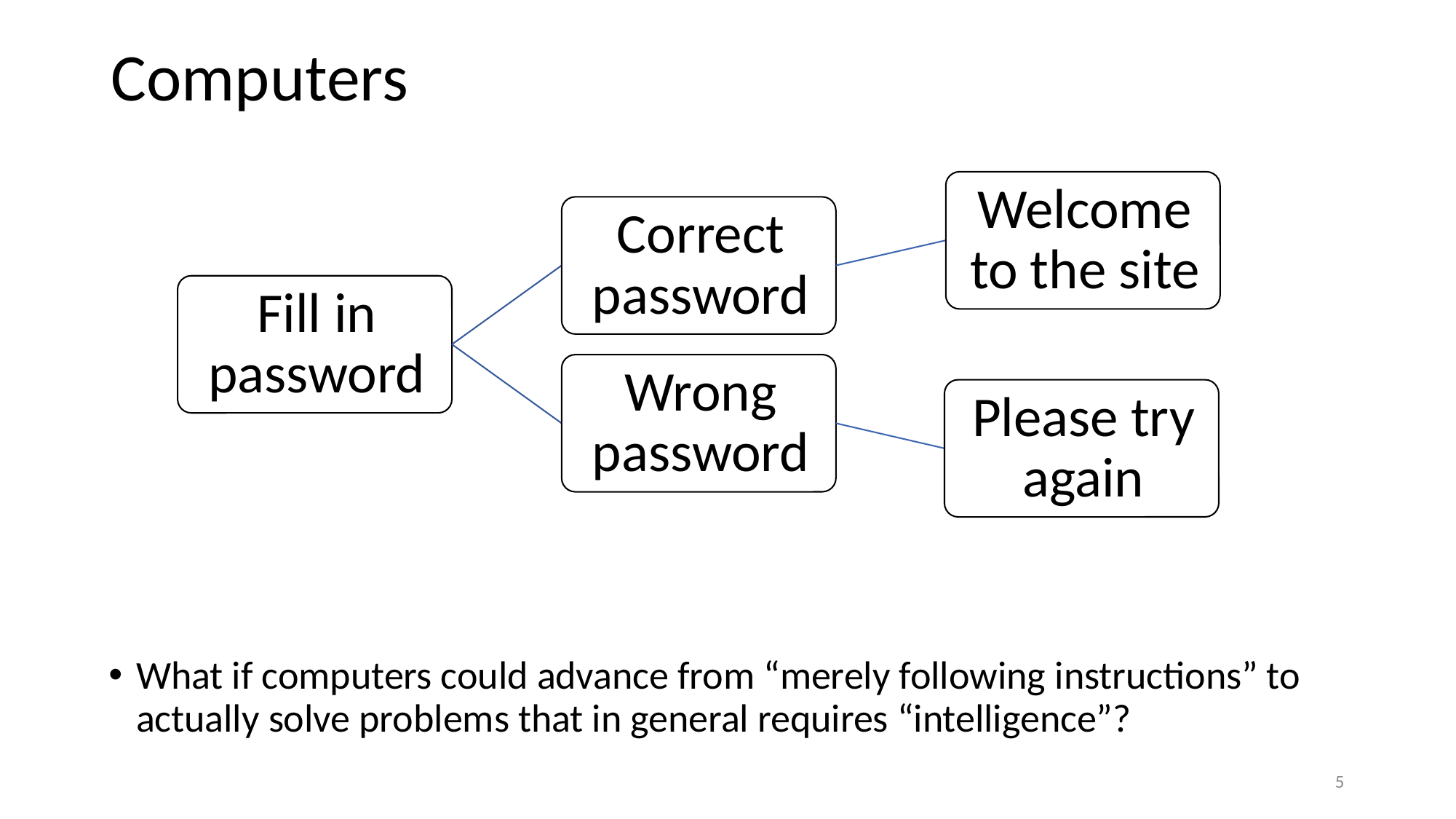

# Computers

What if computers could advance from “merely following instructions” to actually solve problems that in general requires “intelligence”?

Fill in password

Correct password

Welcome to the site

Wrong password

Please try again
5